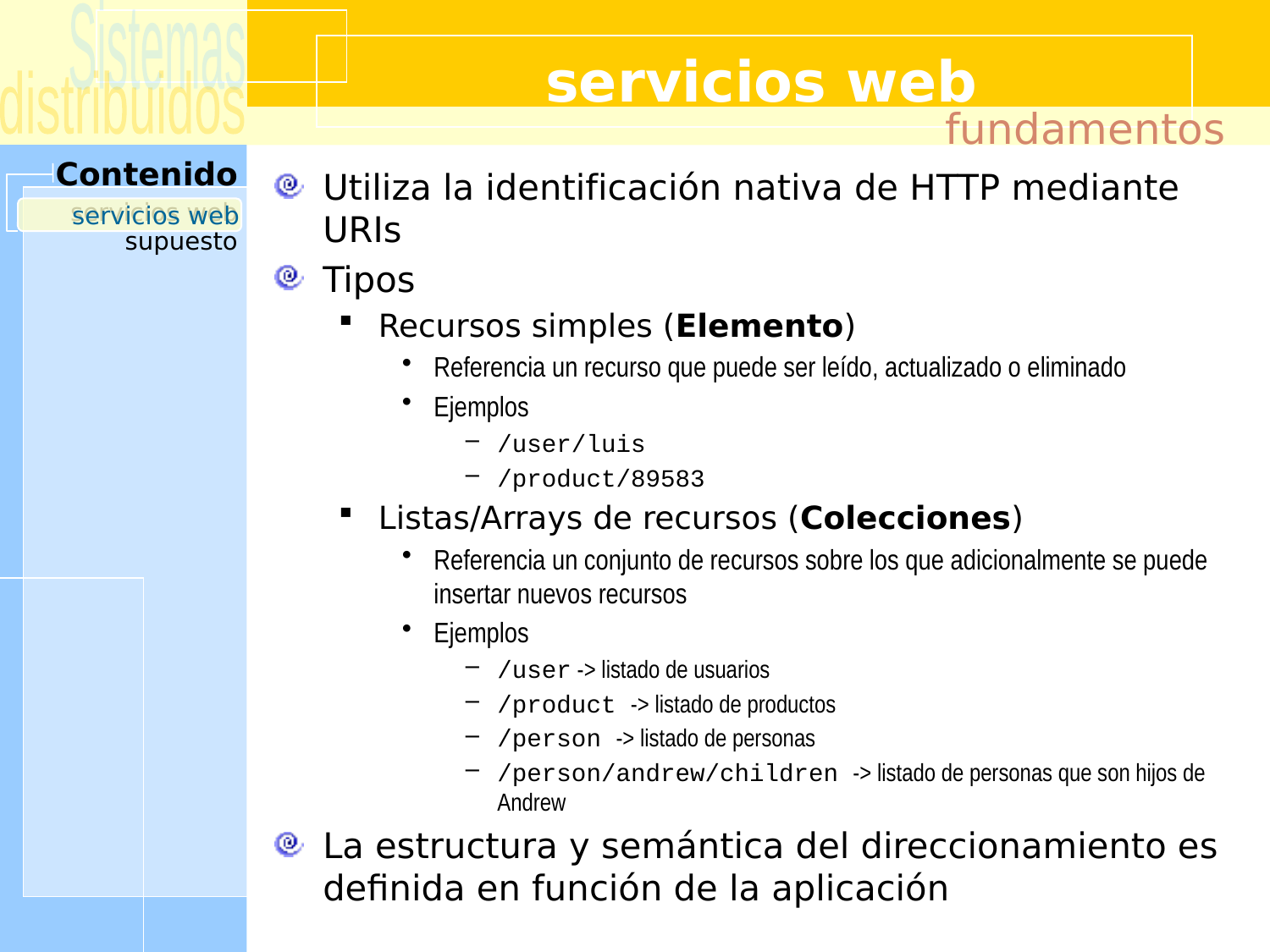

# servicios web
fundamentos
Utiliza la identificación nativa de HTTP mediante URIs
Tipos
Recursos simples (Elemento)
Referencia un recurso que puede ser leído, actualizado o eliminado
Ejemplos
/user/luis
/product/89583
Listas/Arrays de recursos (Colecciones)
Referencia un conjunto de recursos sobre los que adicionalmente se puede insertar nuevos recursos
Ejemplos
/user -> listado de usuarios
/product -> listado de productos
/person -> listado de personas
/person/andrew/children -> listado de personas que son hijos de Andrew
La estructura y semántica del direccionamiento es definida en función de la aplicación

servicios web